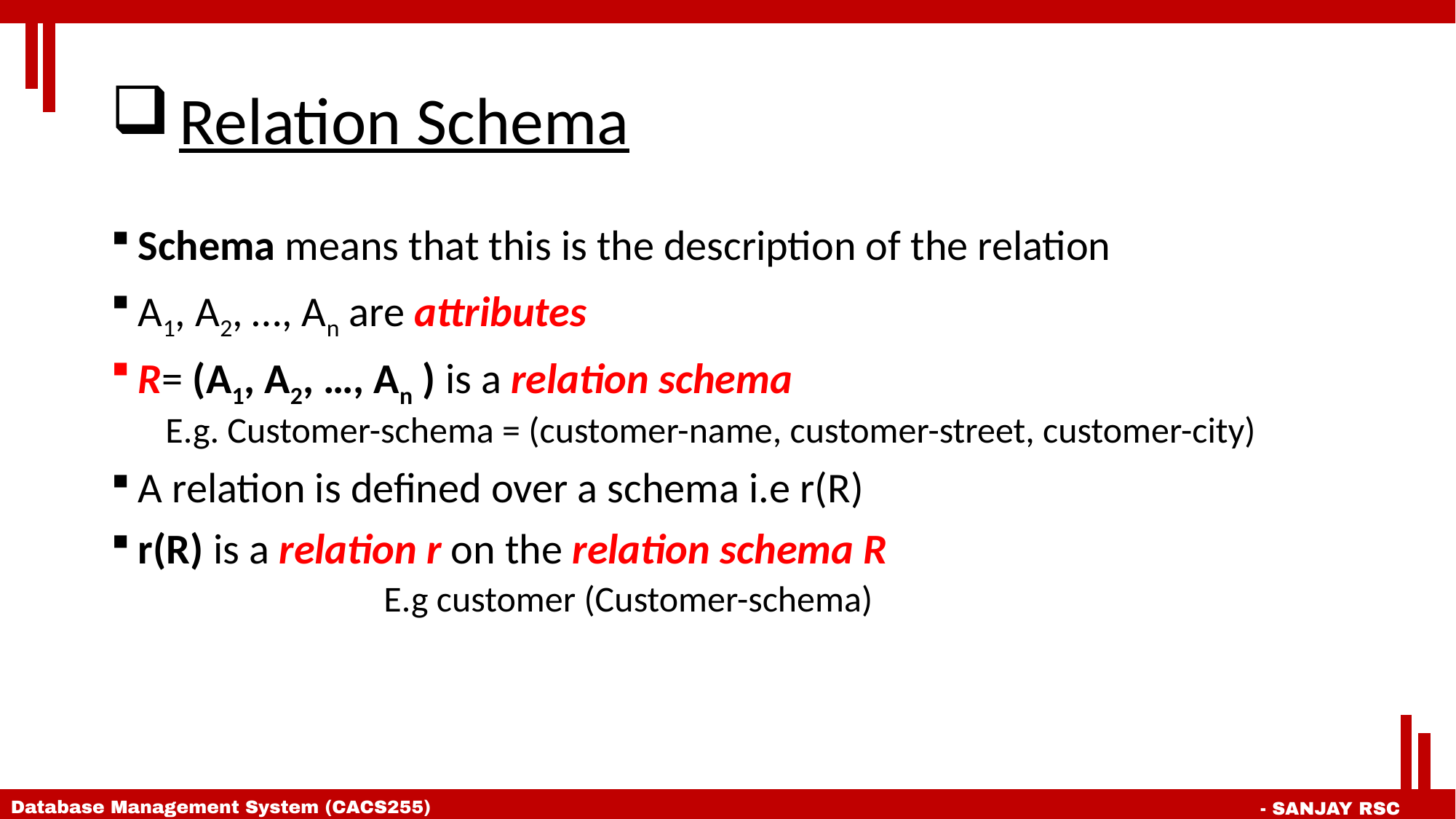

# Relation Schema
Schema means that this is the description of the relation
A1, A2, …, An are attributes
R= (A1, A2, …, An ) is a relation schema
E.g. Customer-schema = (customer-name, customer-street, customer-city)
A relation is defined over a schema i.e r(R)
r(R) is a relation r on the relation schema R
		E.g customer (Customer-schema)